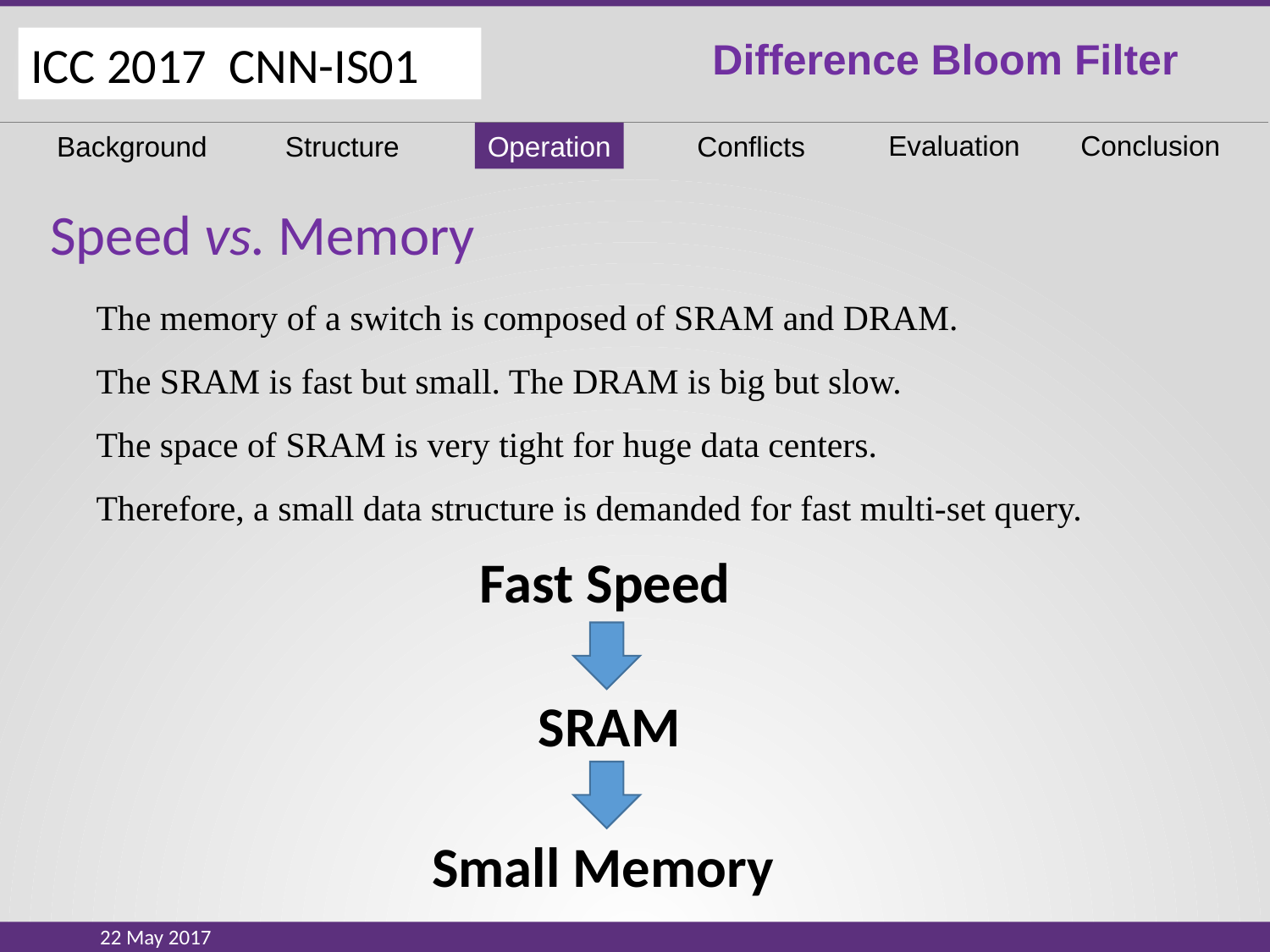

Difference Bloom Filter
ICC 2017  CNN-IS01
Evaluation
Conclusion
Background
Structure
Operation
Conflicts
Speed vs. Memory
The memory of a switch is composed of SRAM and DRAM.
The SRAM is fast but small. The DRAM is big but slow.
The space of SRAM is very tight for huge data centers.
Therefore, a small data structure is demanded for fast multi-set query.

Fast Speed

SRAM

Small Memory
22 May 2017
3